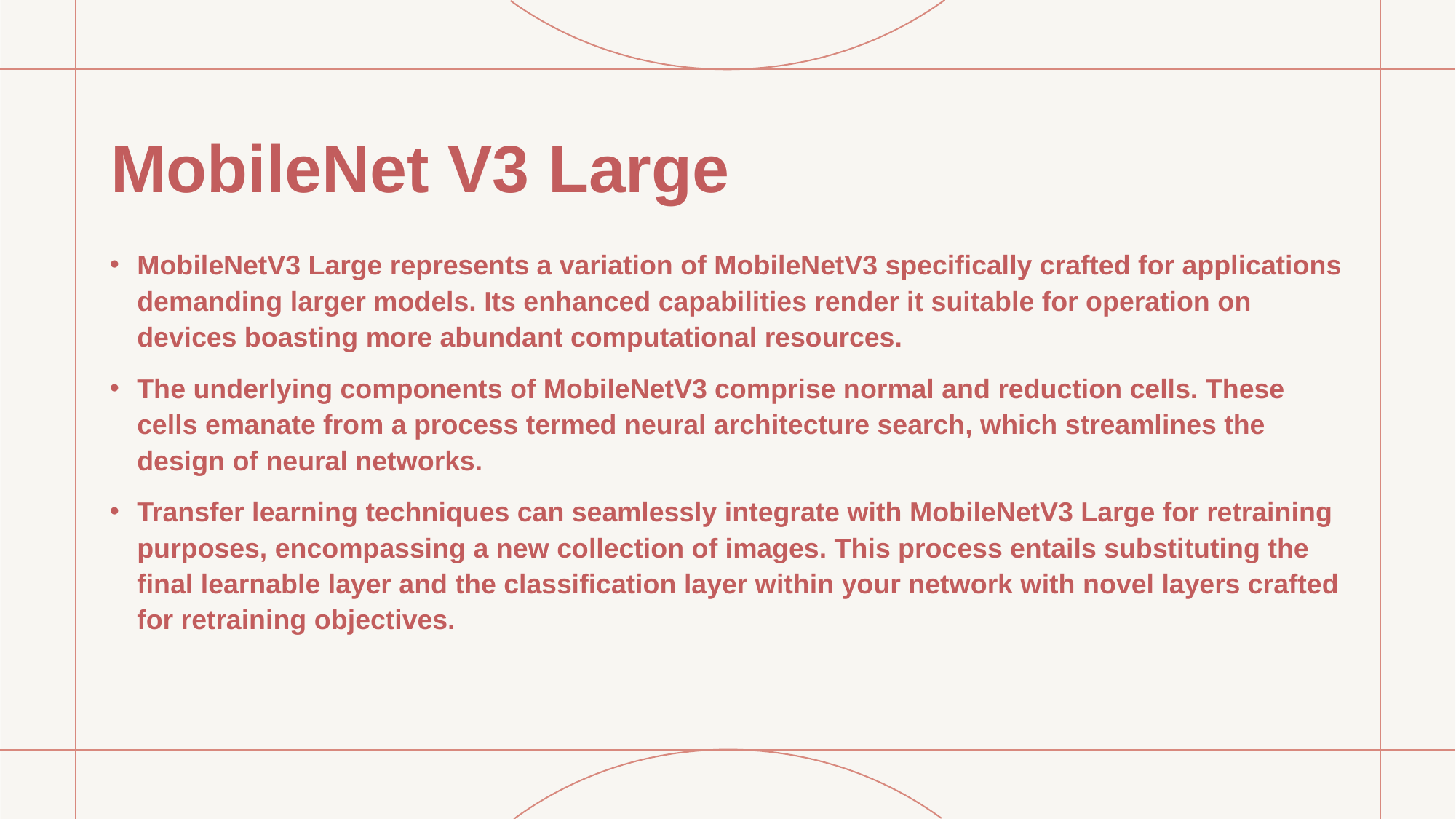

# MobileNet V3 Large
MobileNetV3 Large represents a variation of MobileNetV3 specifically crafted for applications demanding larger models. Its enhanced capabilities render it suitable for operation on devices boasting more abundant computational resources.
The underlying components of MobileNetV3 comprise normal and reduction cells. These cells emanate from a process termed neural architecture search, which streamlines the design of neural networks.
Transfer learning techniques can seamlessly integrate with MobileNetV3 Large for retraining purposes, encompassing a new collection of images. This process entails substituting the final learnable layer and the classification layer within your network with novel layers crafted for retraining objectives.